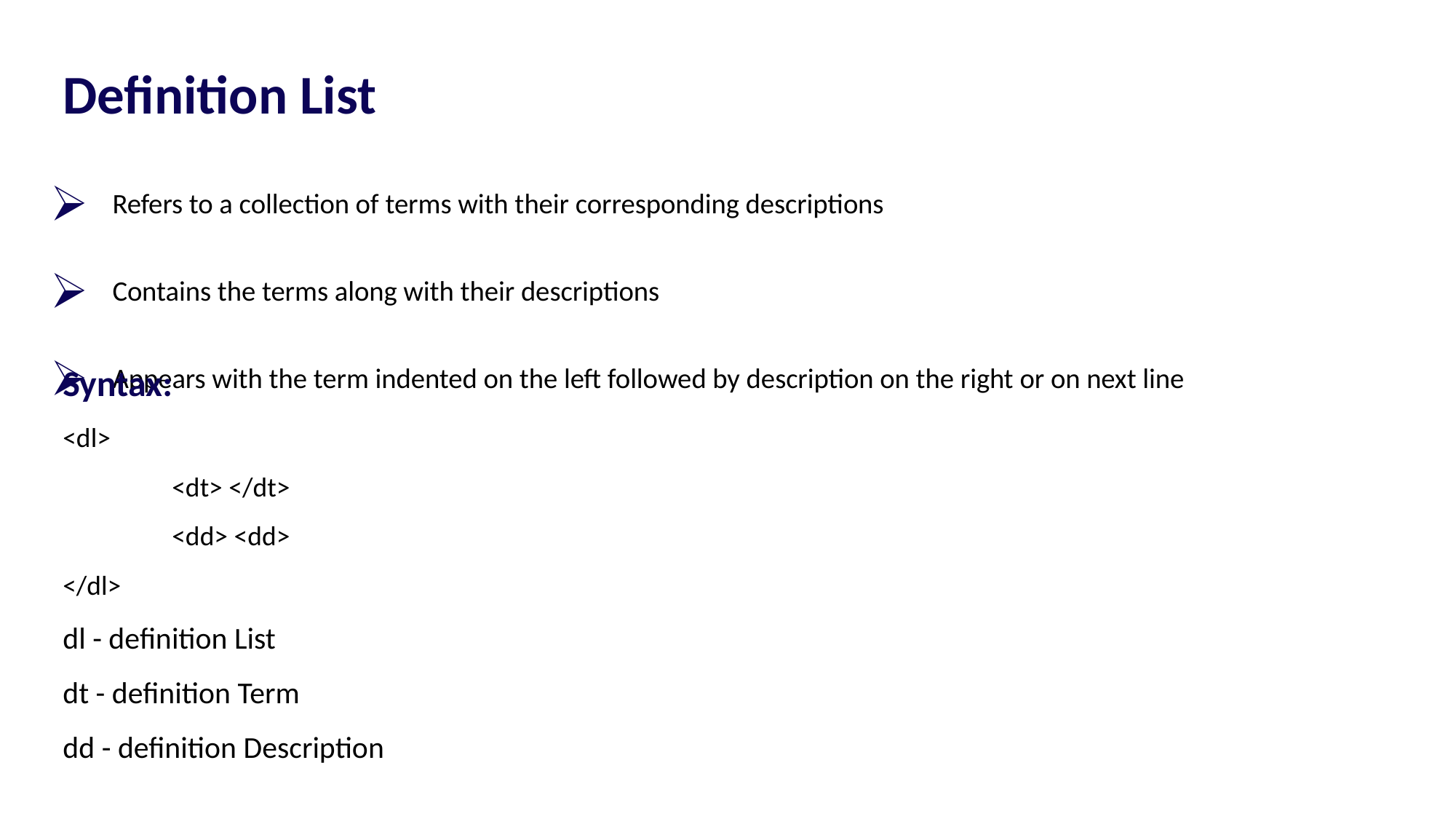

Definition List
Refers to a collection of terms with their corresponding descriptions
Contains the terms along with their descriptions
Appears with the term indented on the left followed by description on the right or on next line
Syntax:
<dl>
	<dt> </dt>
	<dd> <dd>
</dl>
dl - definition List
dt - definition Term
dd - definition Description